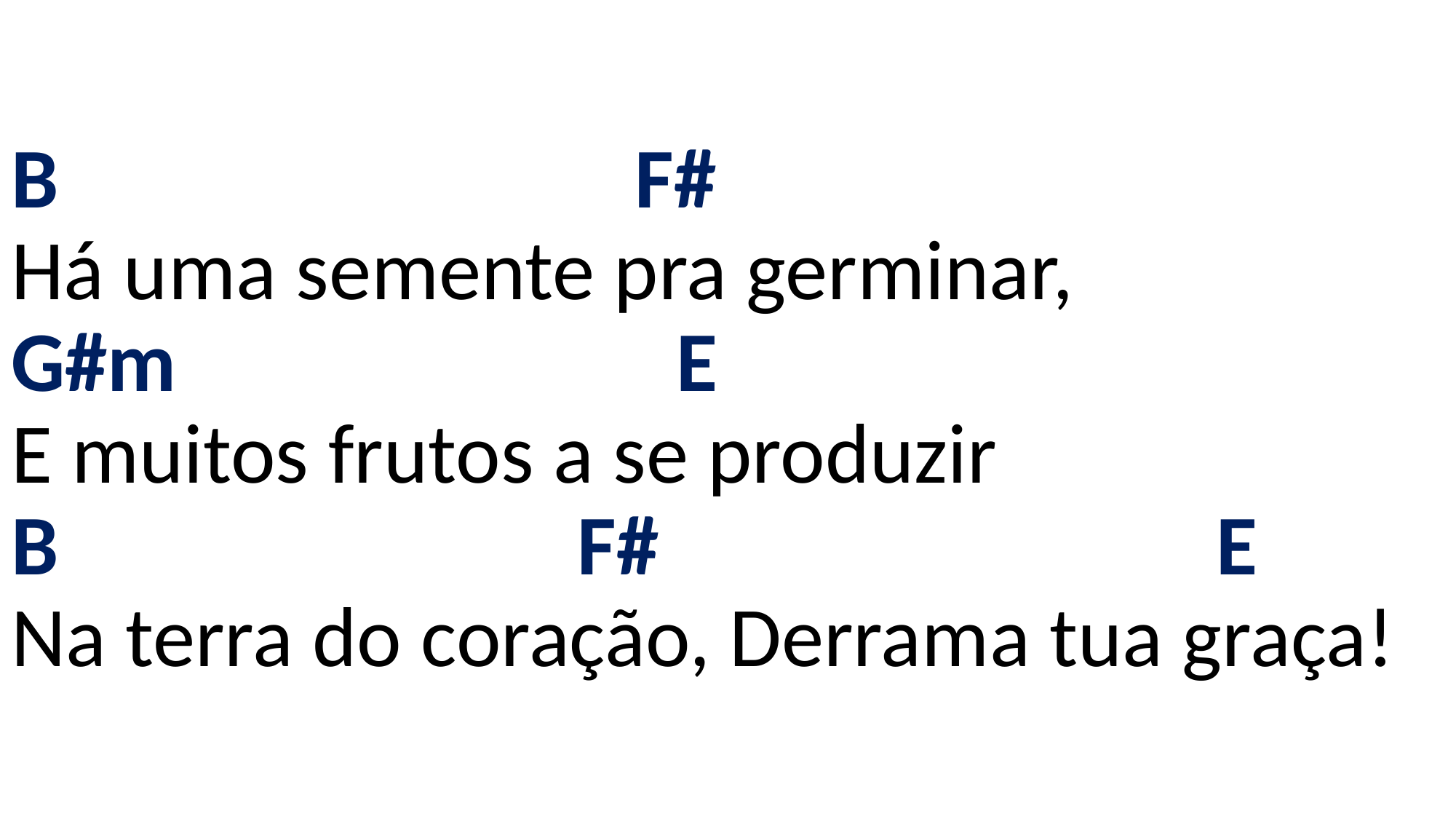

# B                              F# Há uma semente pra germinar, G#m                          E E muitos frutos a se produzir B                           F#                             E Na terra do coração, Derrama tua graça!